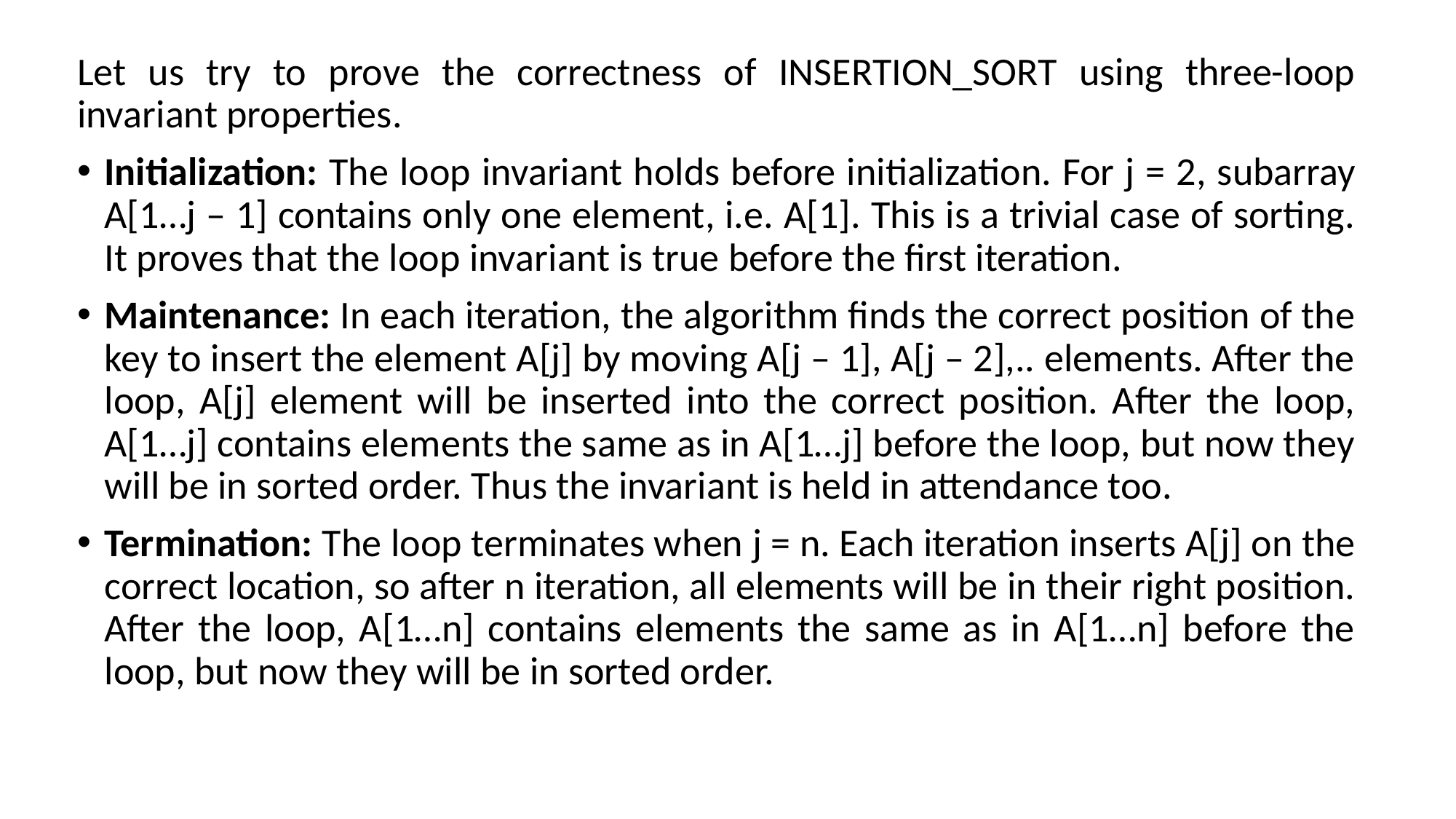

Let us try to prove the correctness of INSERTION_SORT using three-loop invariant properties.
Initialization: The loop invariant holds before initialization. For j = 2, subarray A[1…j – 1] contains only one element, i.e. A[1]. This is a trivial case of sorting. It proves that the loop invariant is true before the first iteration.
Maintenance: In each iteration, the algorithm finds the correct position of the key to insert the element A[j] by moving A[j – 1], A[j – 2],.. elements. After the loop, A[j] element will be inserted into the correct position. After the loop, A[1…j] contains elements the same as in A[1…j] before the loop, but now they will be in sorted order. Thus the invariant is held in attendance too.
Termination: The loop terminates when j = n. Each iteration inserts A[j] on the correct location, so after n iteration, all elements will be in their right position. After the loop, A[1…n] contains elements the same as in A[1…n] before the loop, but now they will be in sorted order.